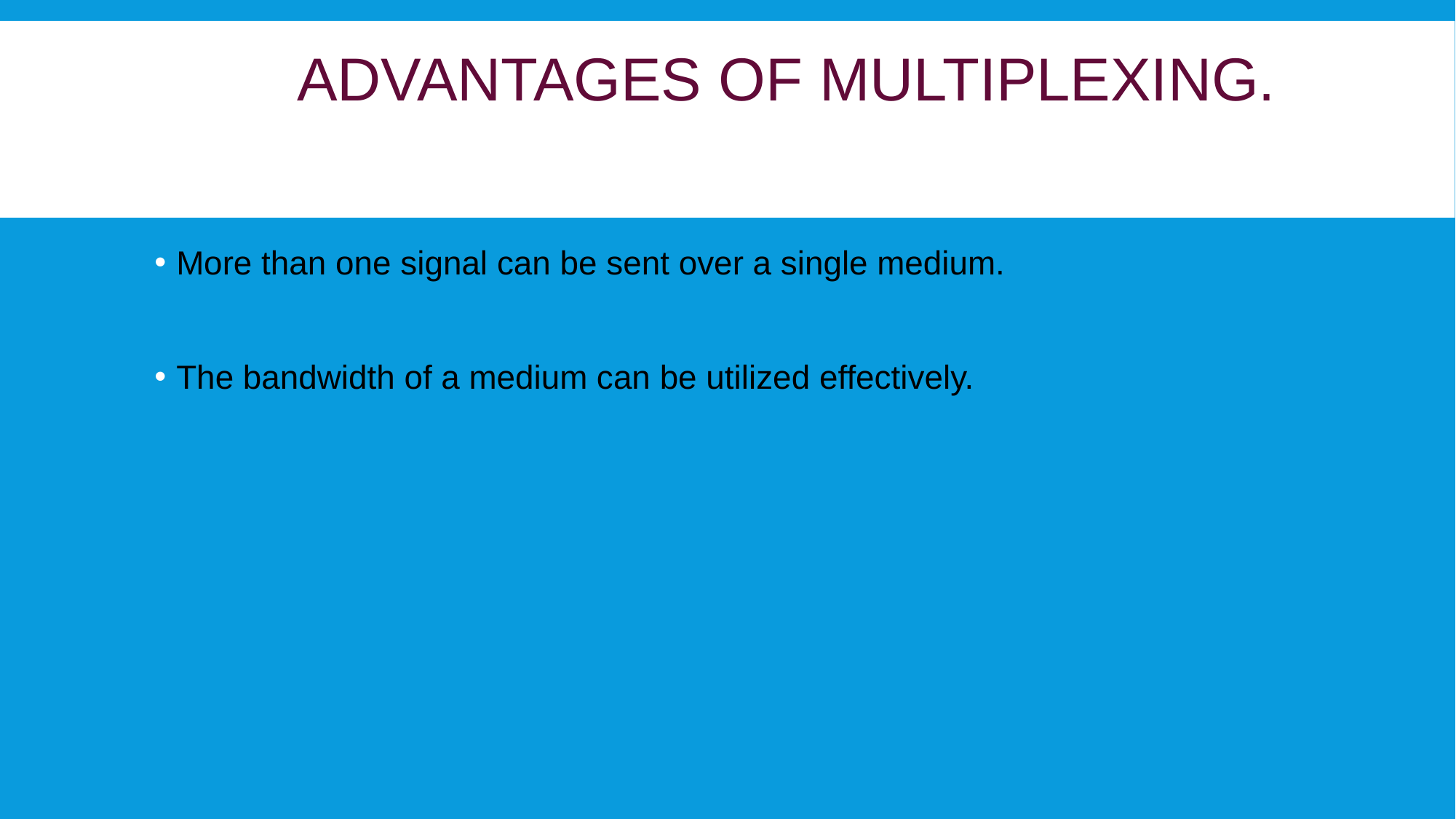

# Advantages of Multiplexing.
More than one signal can be sent over a single medium.

The bandwidth of a medium can be utilized effectively.